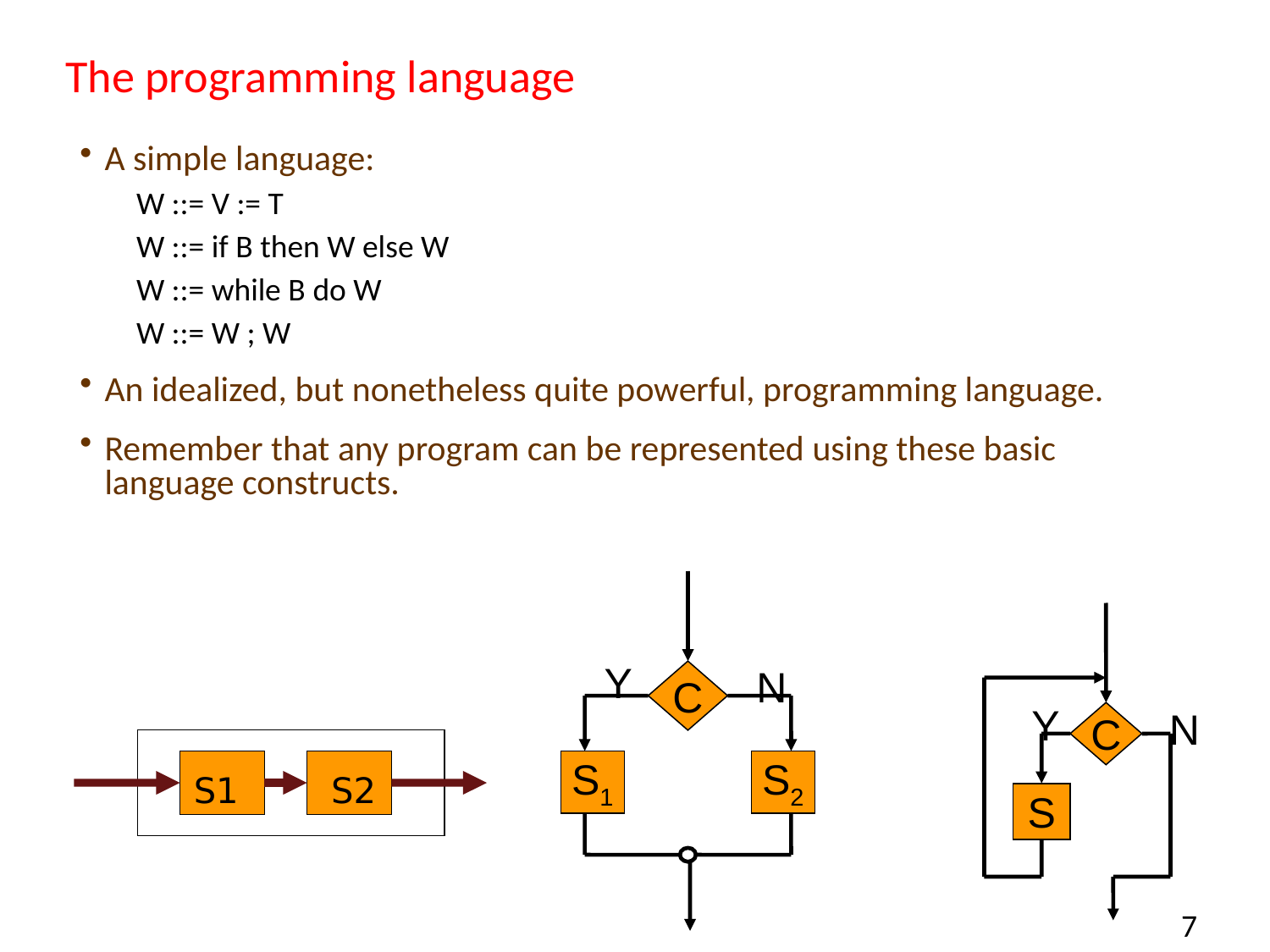

# The programming language
A simple language:
W ::= V := T
W ::= if B then W else W
W ::= while B do W
W ::= W ; W
An idealized, but nonetheless quite powerful, programming language.
Remember that any program can be represented using these basic language constructs.

Y
N
C

S1
S2

Y
N
C

S

S1
S2
7